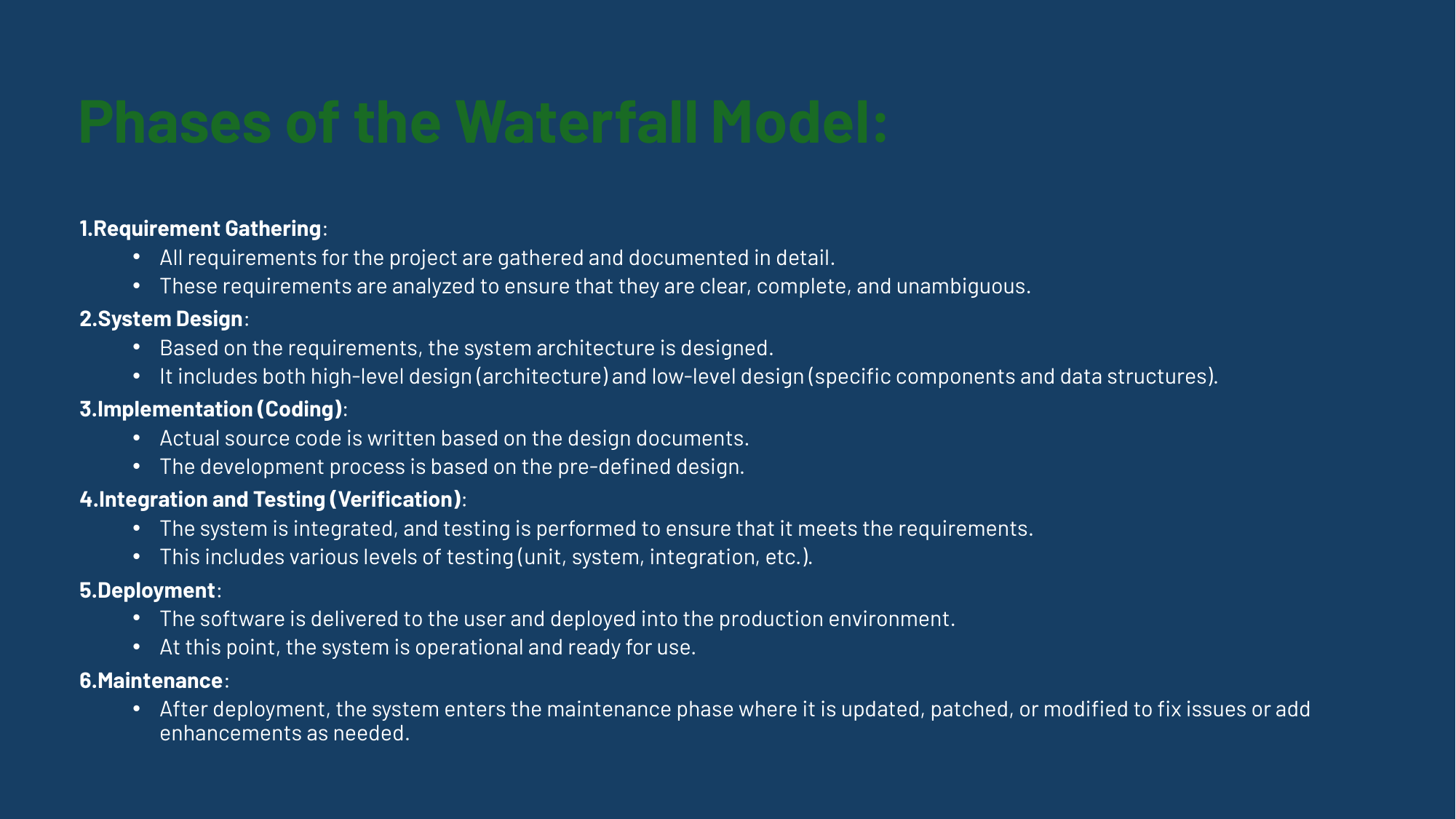

# Phases of the Waterfall Model:

1.Requirement Gathering:
All requirements for the project are gathered and documented in detail.
These requirements are analyzed to ensure that they are clear, complete, and unambiguous.
2.System Design:
Based on the requirements, the system architecture is designed.
It includes both high-level design (architecture) and low-level design (specific components and data structures).
3.Implementation (Coding):
Actual source code is written based on the design documents.
The development process is based on the pre-defined design.
4.Integration and Testing (Verification):
The system is integrated, and testing is performed to ensure that it meets the requirements.
This includes various levels of testing (unit, system, integration, etc.).
5.Deployment:
The software is delivered to the user and deployed into the production environment.
At this point, the system is operational and ready for use.
6.Maintenance:
After deployment, the system enters the maintenance phase where it is updated, patched, or modified to fix issues or add enhancements as needed.